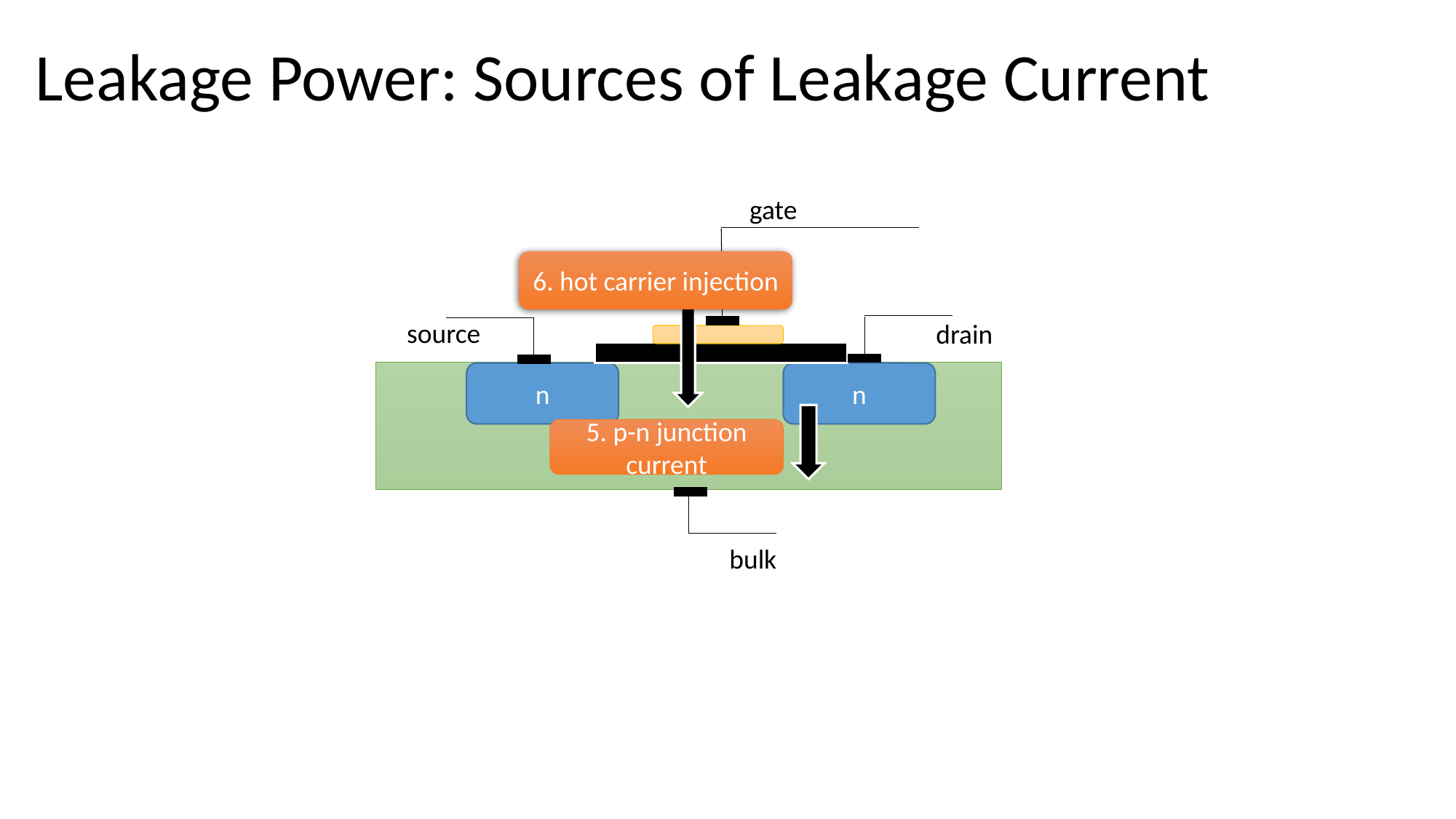

# Leakage Power: Sources of Leakage Current
gate
6. hot carrier injection

source
drain

n
n

5. p-n junction current

bulk